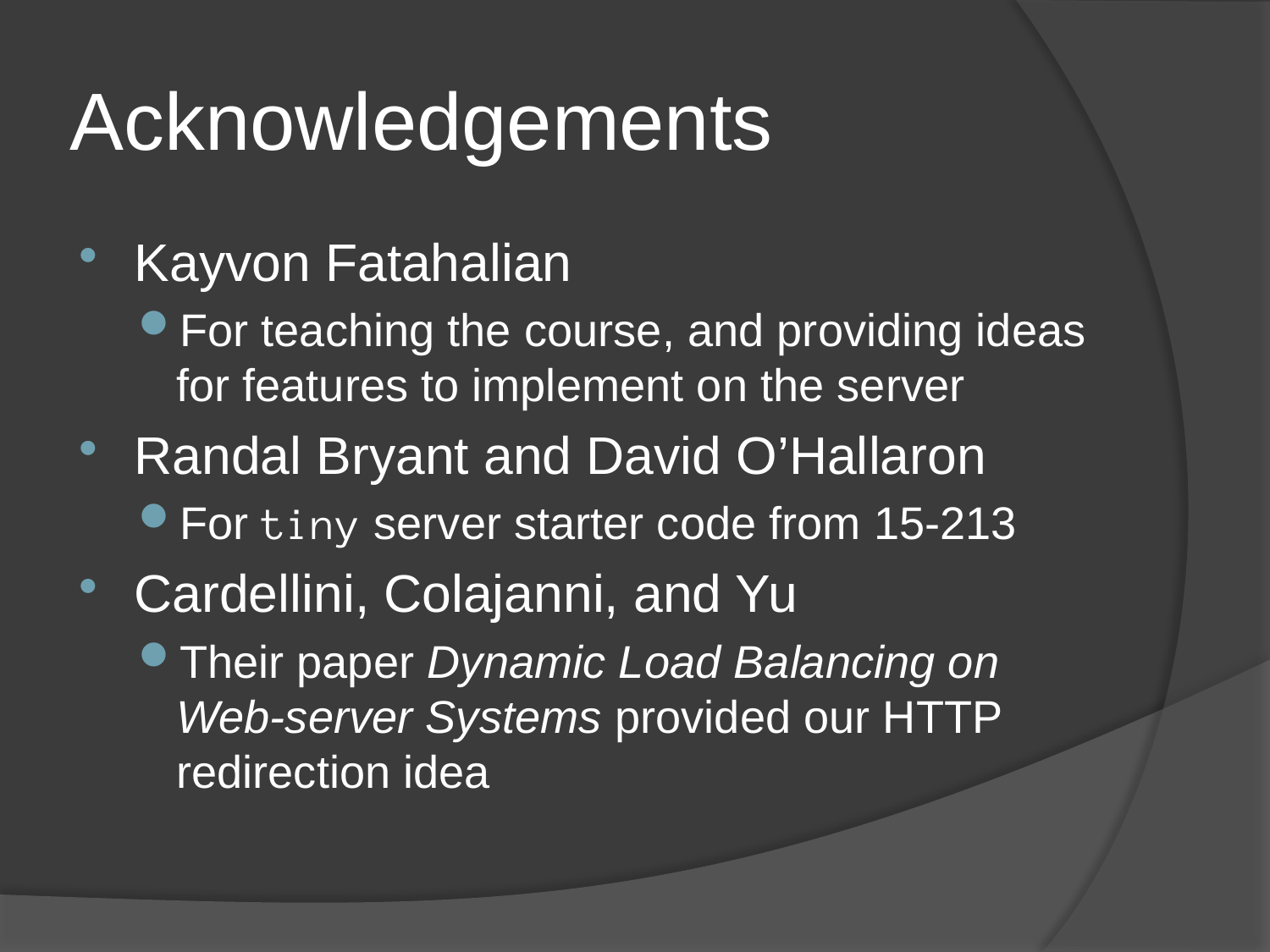

# Acknowledgements
Kayvon Fatahalian
For teaching the course, and providing ideas for features to implement on the server
Randal Bryant and David O’Hallaron
For tiny server starter code from 15-213
Cardellini, Colajanni, and Yu
Their paper Dynamic Load Balancing on Web-server Systems provided our HTTP redirection idea